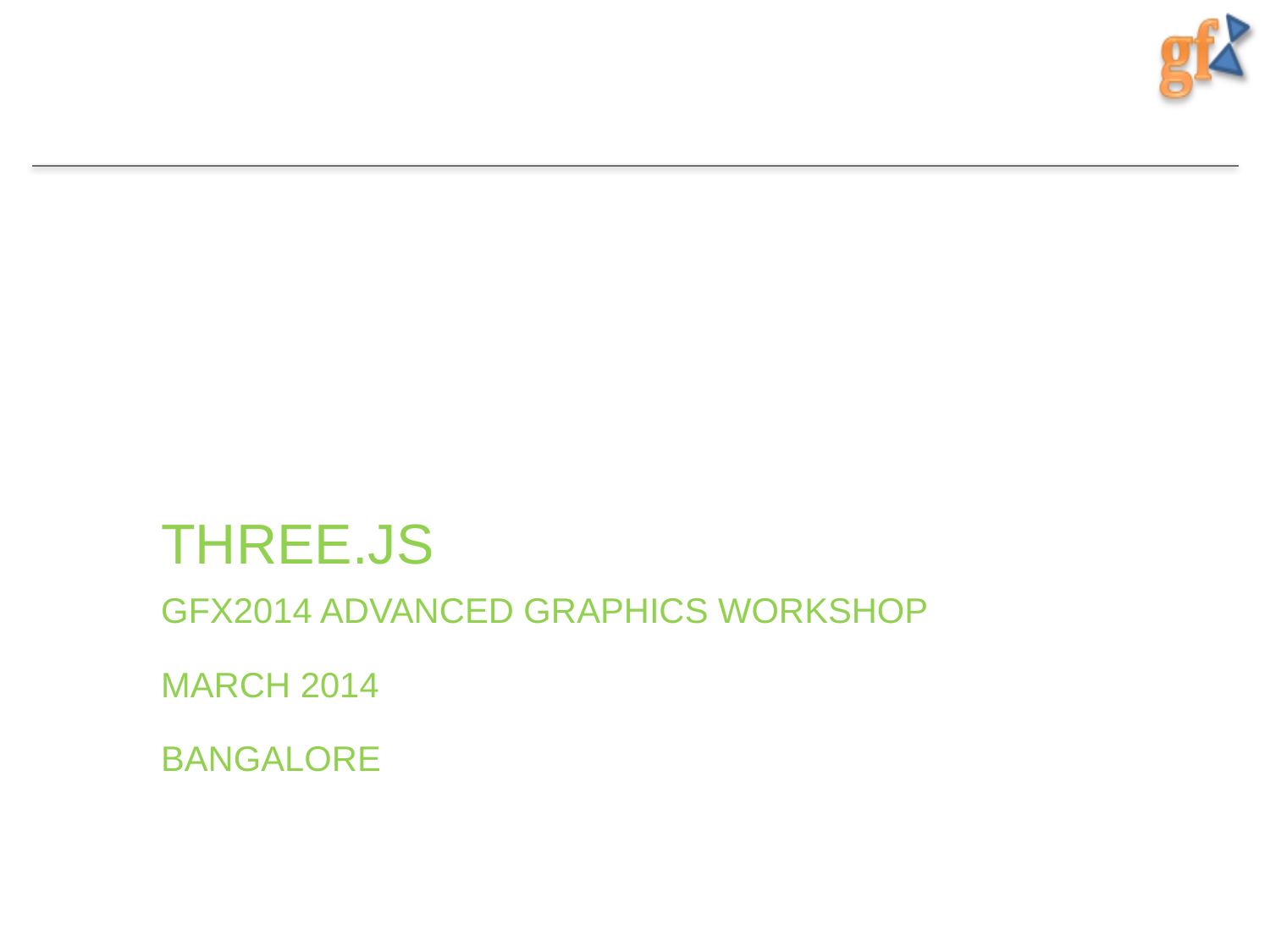

# Three.js
GFX2014 Advanced graphics workshop
MARCH 2014
bangalore